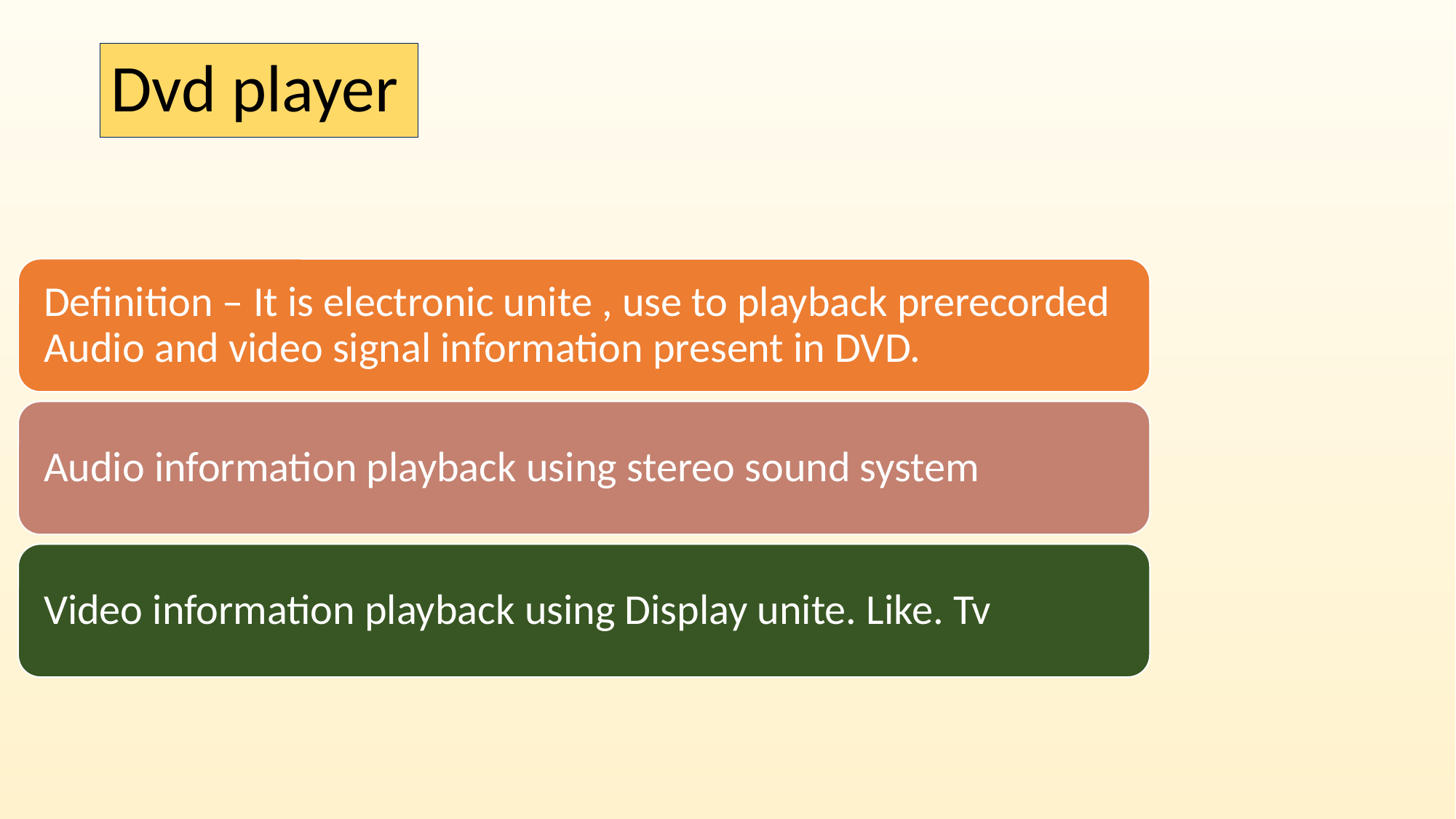

# Dvd player
Definition – It is electronic unite , use to playback prerecorded Audio and video signal information present in DVD.
Audio information playback using stereo sound system
Video information playback using Display unite. Like. Tv